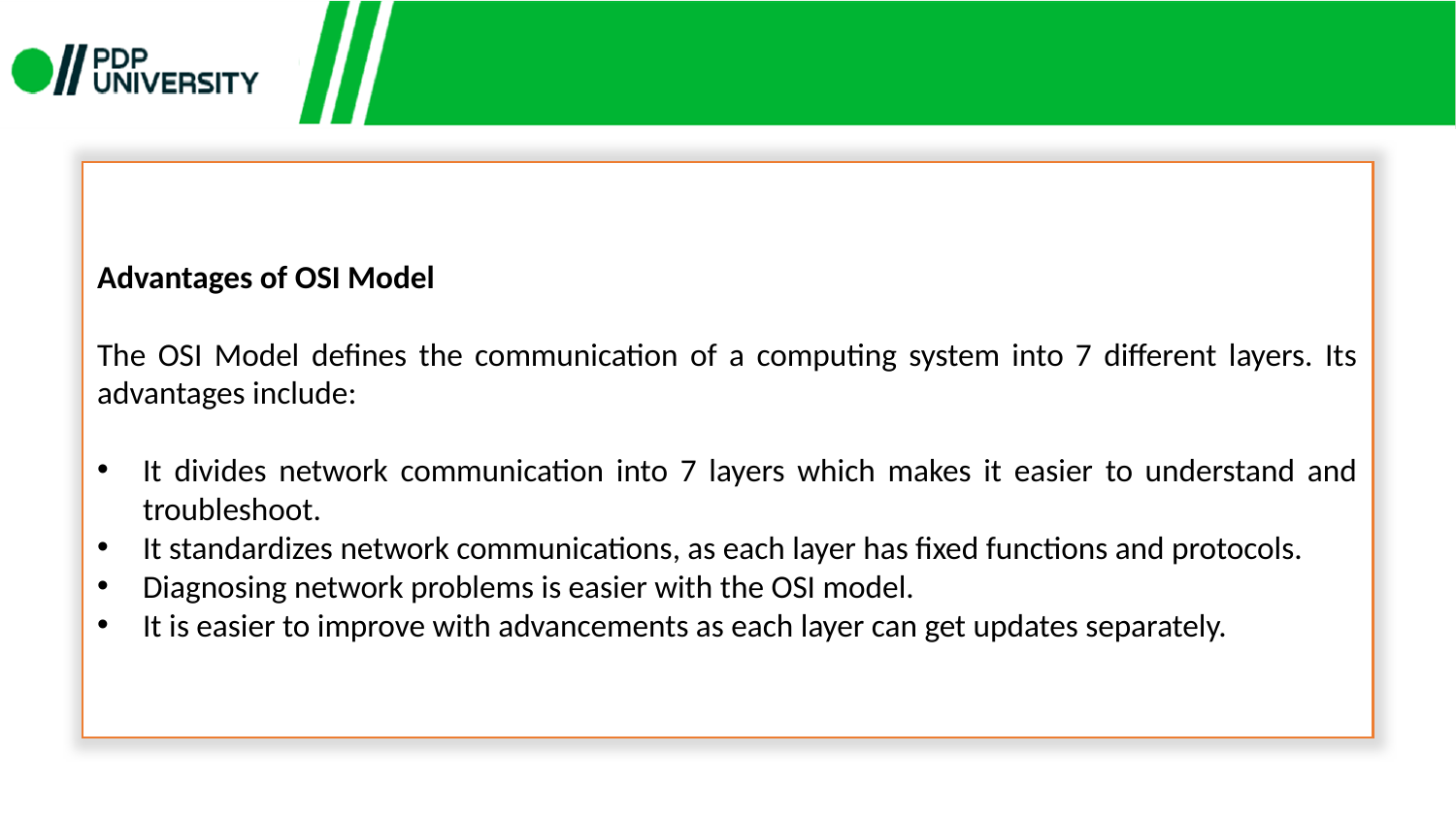

Advantages of OSI Model

The OSI Model defines the communication of a computing system into 7 different layers. Its advantages include:

It divides network communication into 7 layers which makes it easier to understand and troubleshoot.
It standardizes network communications, as each layer has fixed functions and protocols.
Diagnosing network problems is easier with the OSI model.
It is easier to improve with advancements as each layer can get updates separately.